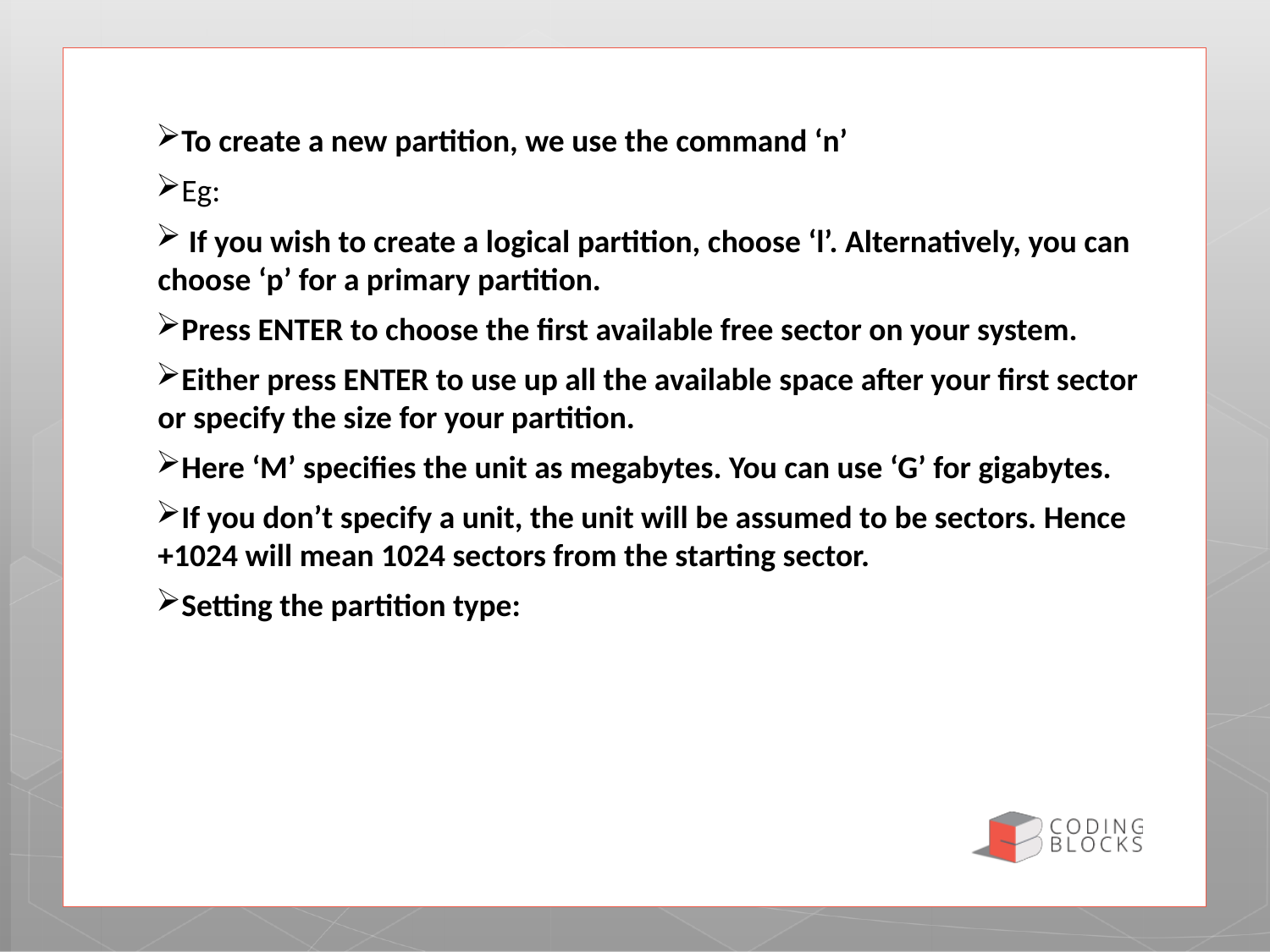

To create a new partition, we use the command ‘n’
Eg:
 If you wish to create a logical partition, choose ‘l’. Alternatively, you can choose ‘p’ for a primary partition.
Press ENTER to choose the first available free sector on your system.
Either press ENTER to use up all the available space after your first sector or specify the size for your partition.
Here ‘M’ specifies the unit as megabytes. You can use ‘G’ for gigabytes.
If you don’t specify a unit, the unit will be assumed to be sectors. Hence +1024 will mean 1024 sectors from the starting sector.
Setting the partition type: